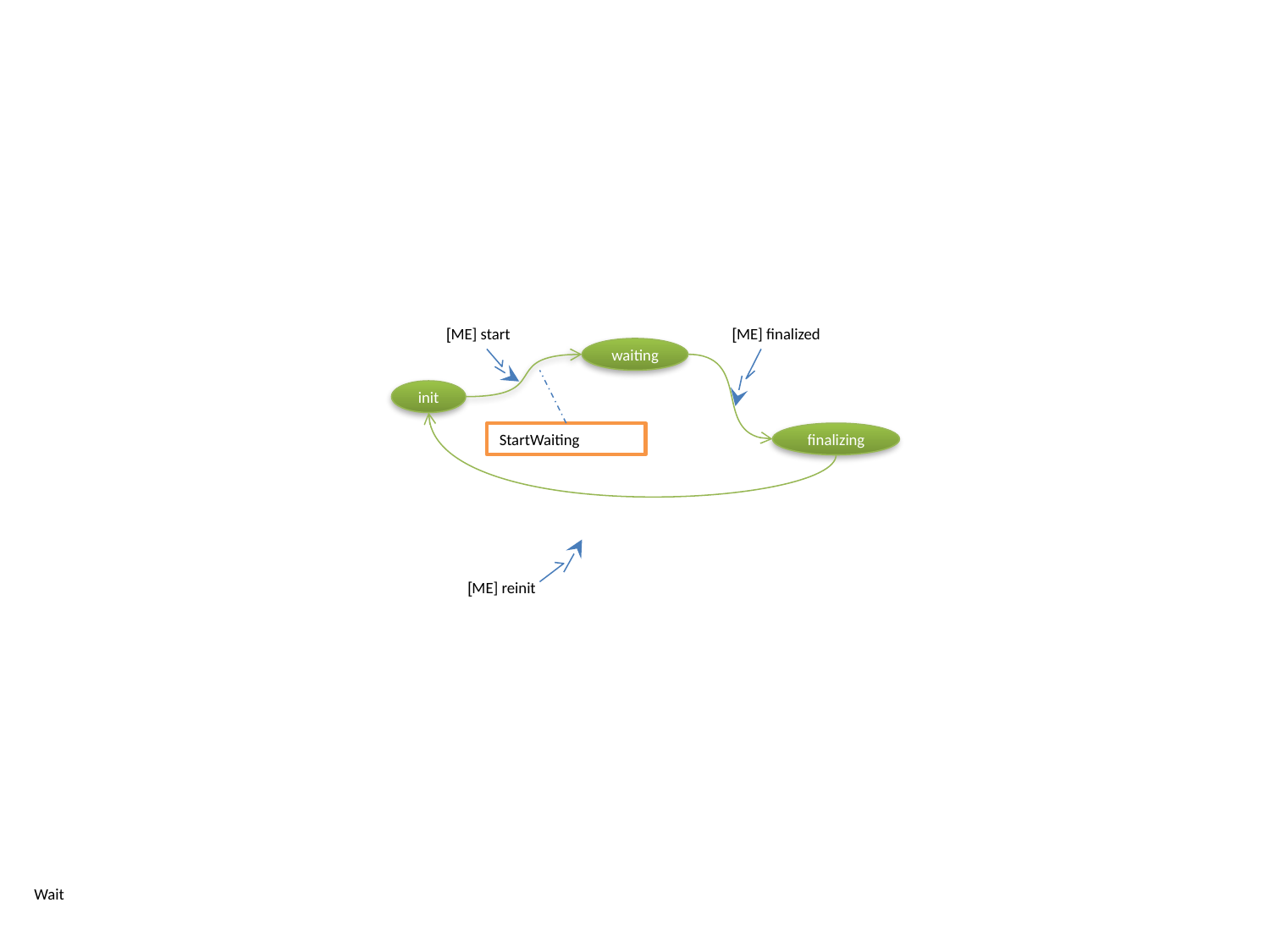

[ME] start
[ME] finalized
waiting

init
StartWaiting
finalizing

[ME] reinit
Wait